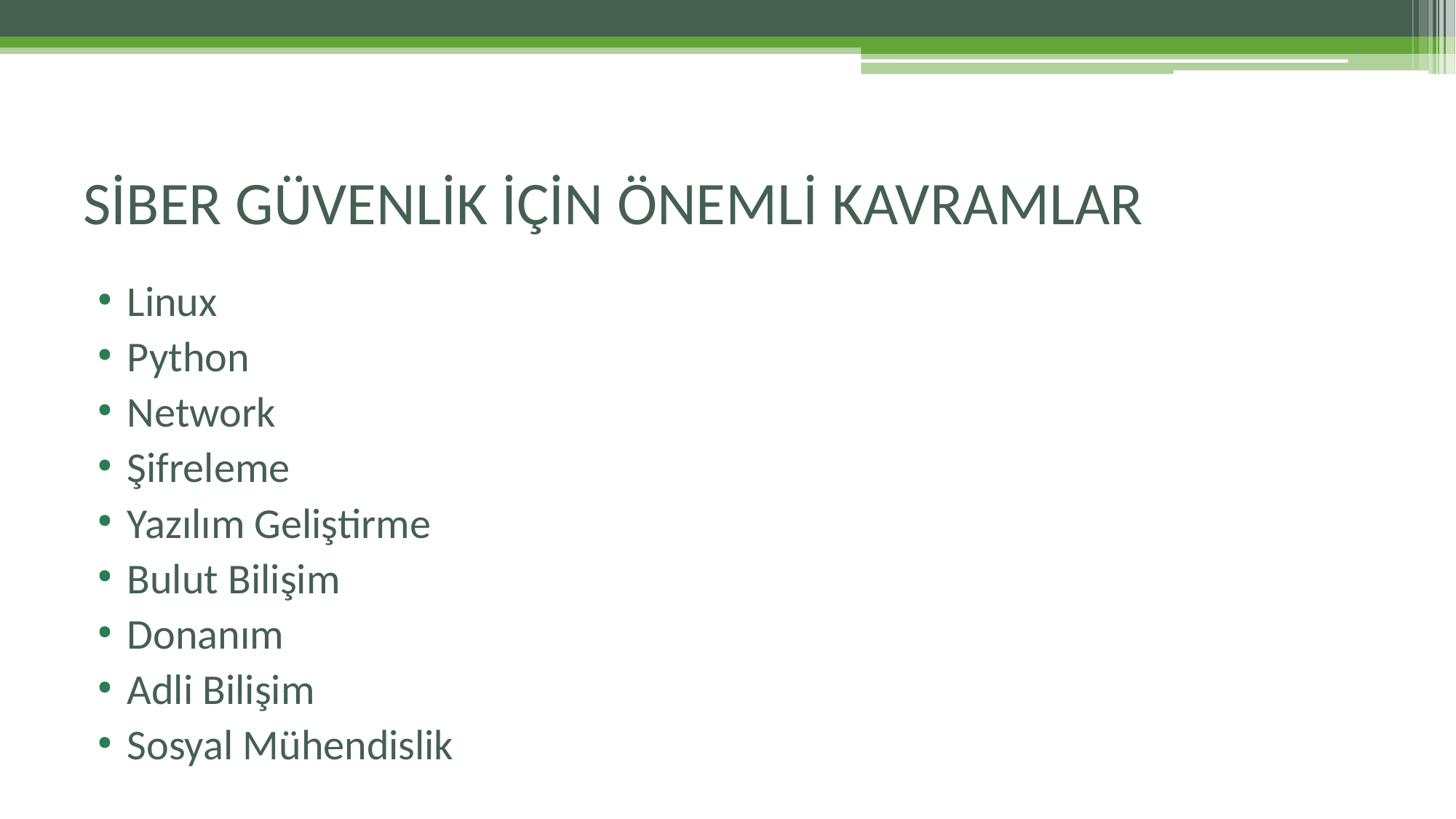

# SİBER GÜVENLİK İÇİN ÖNEMLİ KAVRAMLAR
Linux
Python
Network
Şifreleme
Yazılım Geliştirme
Bulut Bilişim
Donanım
Adli Bilişim
Sosyal Mühendislik